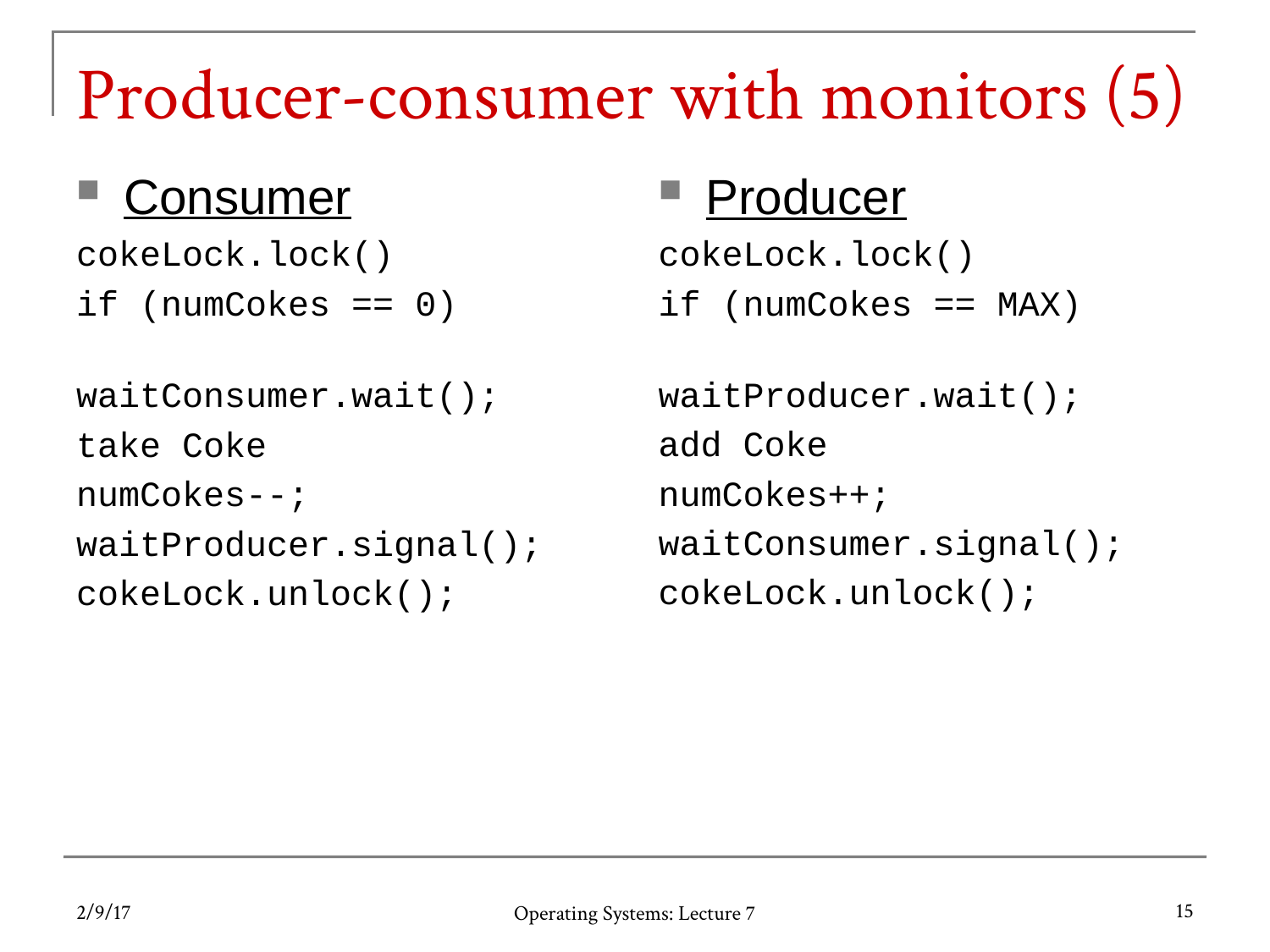

# Producer-consumer with monitors (5)
Consumer
cokeLock.lock()
if (numCokes == 0)
	waitConsumer.wait();
take Coke
numCokes--;
waitProducer.signal();
cokeLock.unlock();

Producer
cokeLock.lock()
if (numCokes == MAX)
	waitProducer.wait();
add Coke
numCokes++;
waitConsumer.signal();
cokeLock.unlock();
2/9/17
15
Operating Systems: Lecture 7